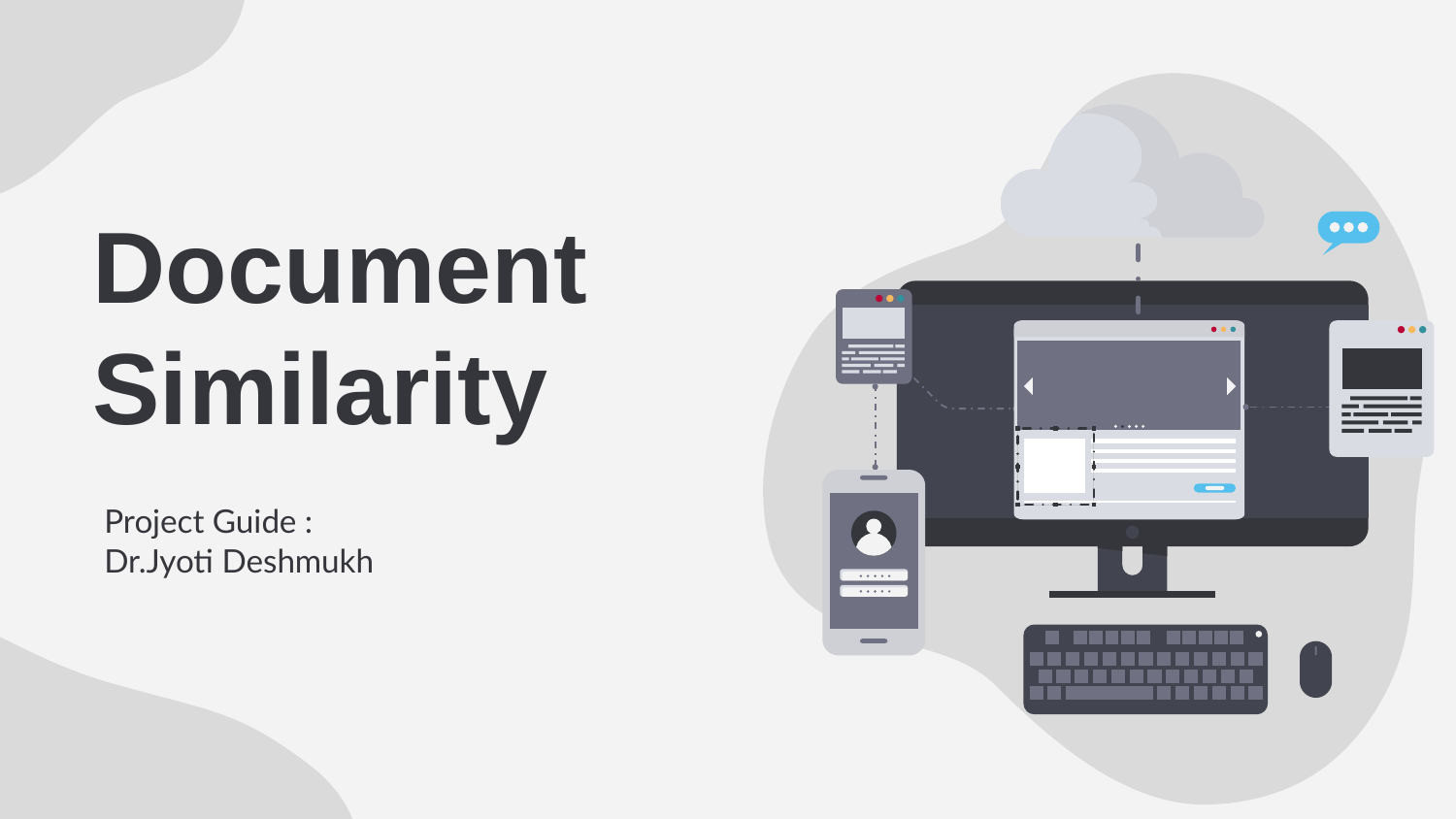

# Document Similarity

Project Guide :
Dr.Jyoti Deshmukh